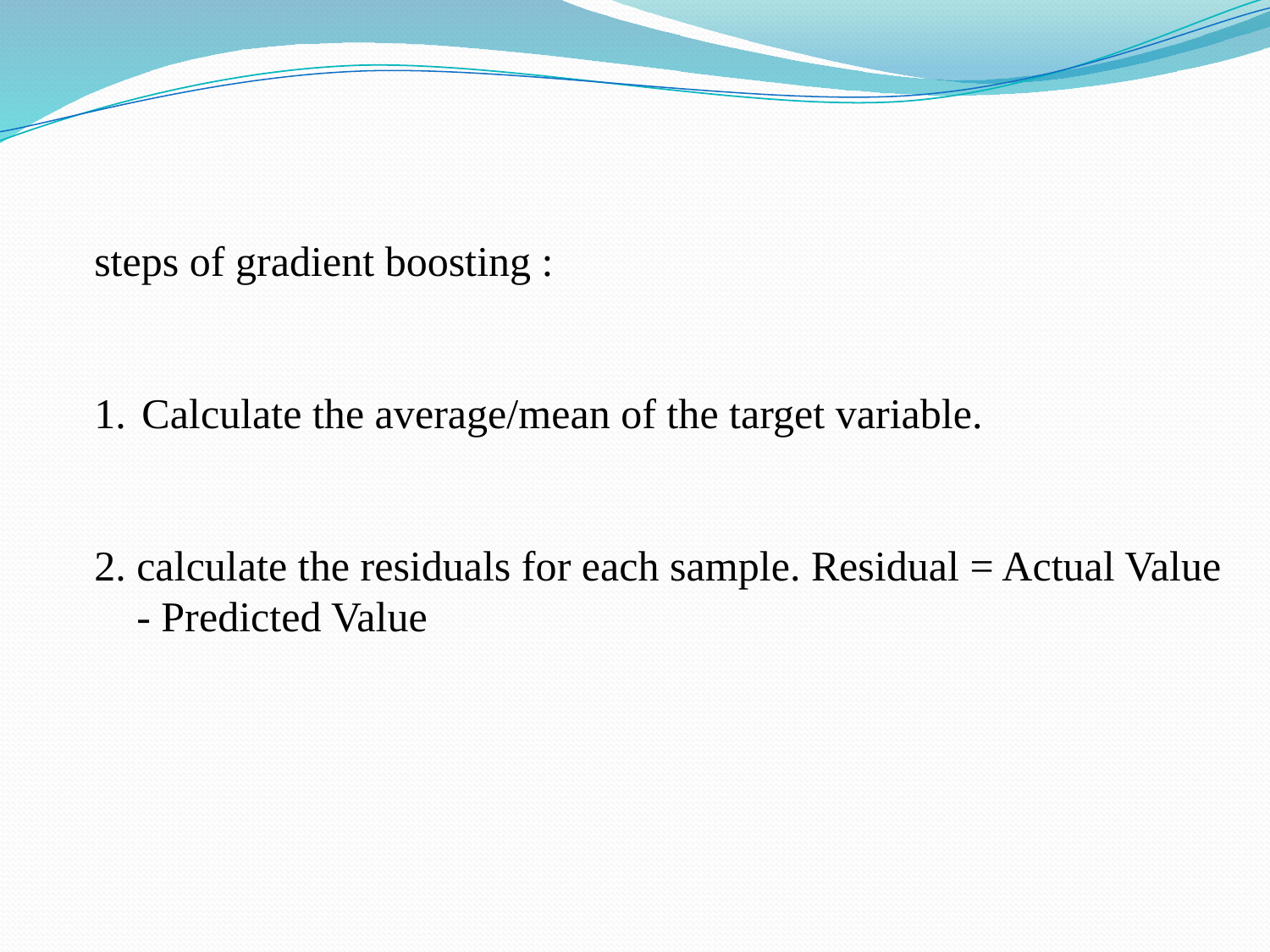

steps of gradient boosting :

Calculate the average/mean of the target variable.

2. calculate the residuals for each sample. Residual = Actual Value
    - Predicted Value